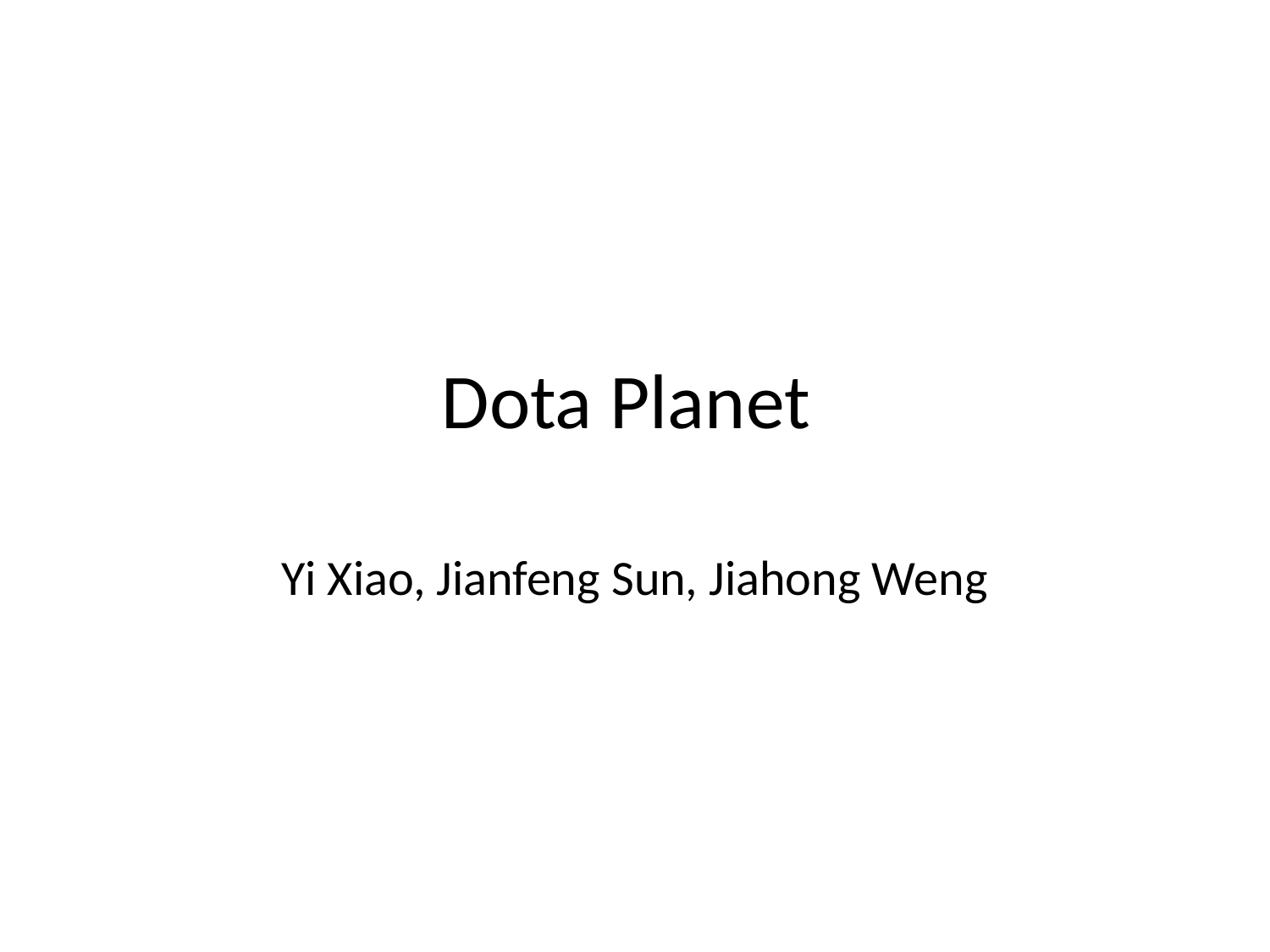

# Dota Planet
Yi Xiao, Jianfeng Sun, Jiahong Weng